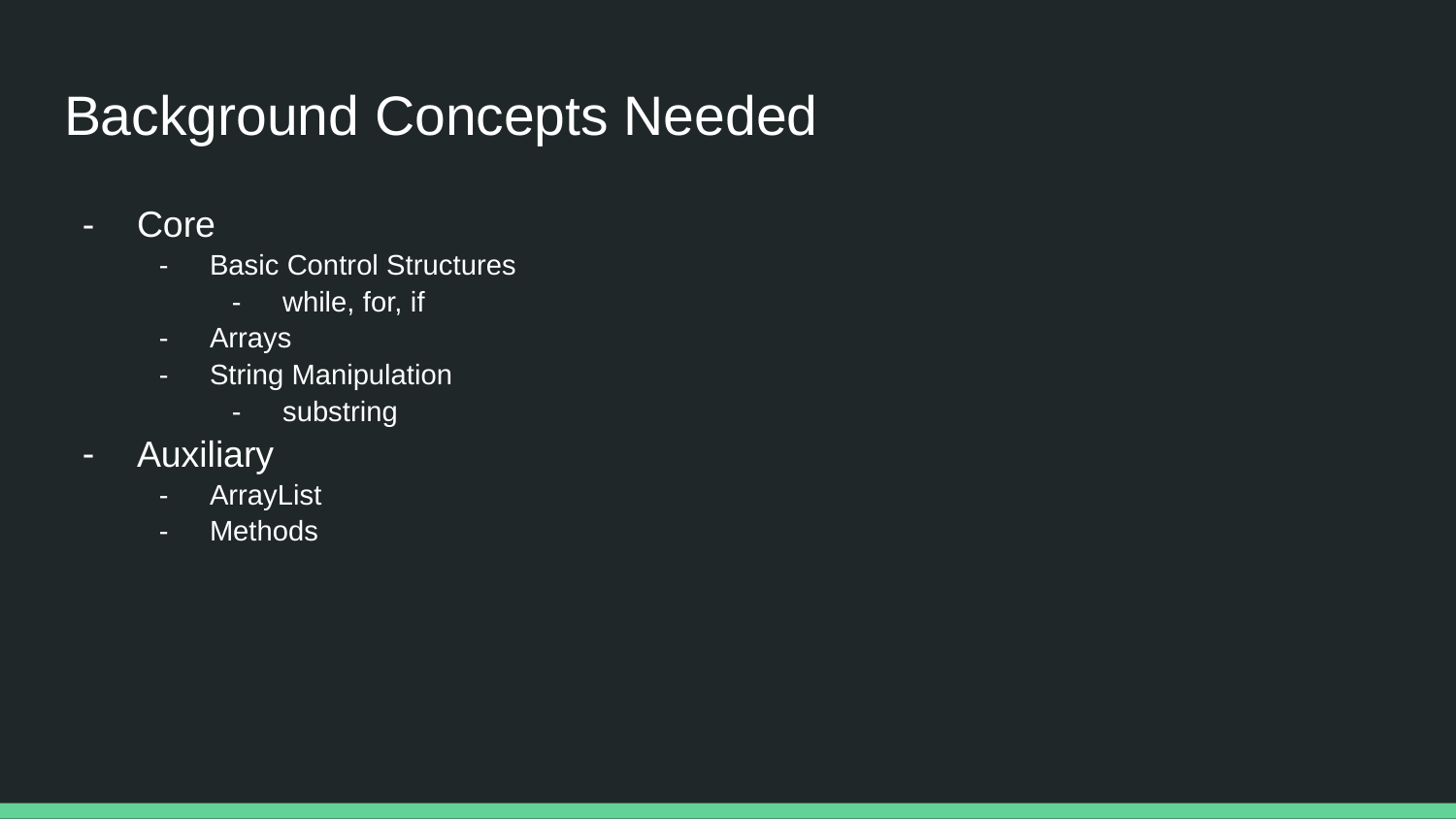

# Background Concepts Needed
Core
Basic Control Structures
while, for, if
Arrays
String Manipulation
substring
Auxiliary
ArrayList
Methods